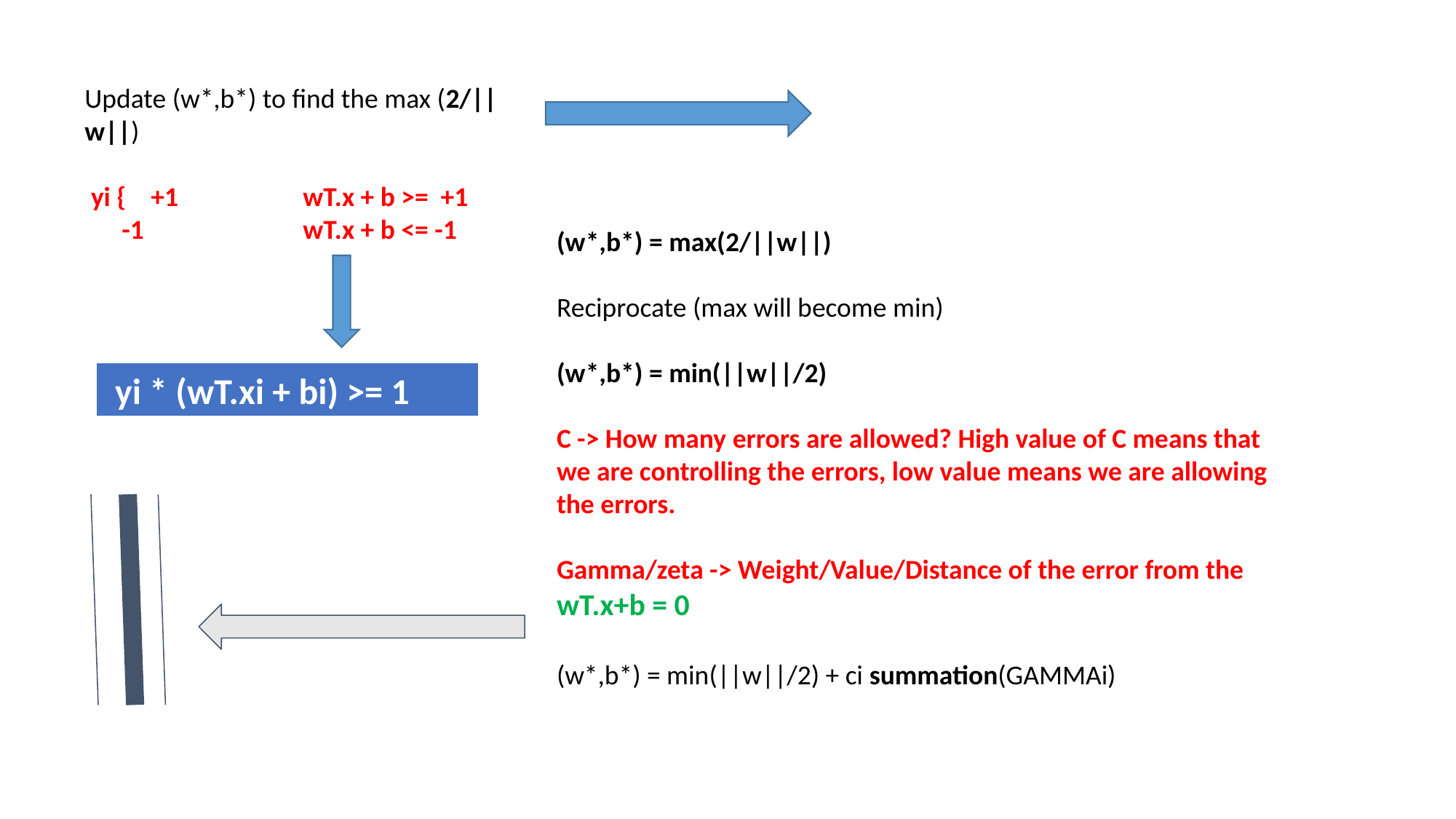

Update (w*,b*) to find the max (2/||w||)

 yi {    +1   	wT.x + b >=  +1
      -1		wT.x + b <= -1

(w*,b*) = max(2/||w||)

Reciprocate (max will become min)

(w*,b*) = min(||w||/2)

C -> How many errors are allowed? High value of C means that we are controlling the errors, low value means we are allowing the errors.

Gamma/zeta -> Weight/Value/Distance of the error from the wT.x+b = 0

(w*,b*) = min(||w||/2) + ci summation(GAMMAi)

 yi * (wT.xi + bi) >= 1